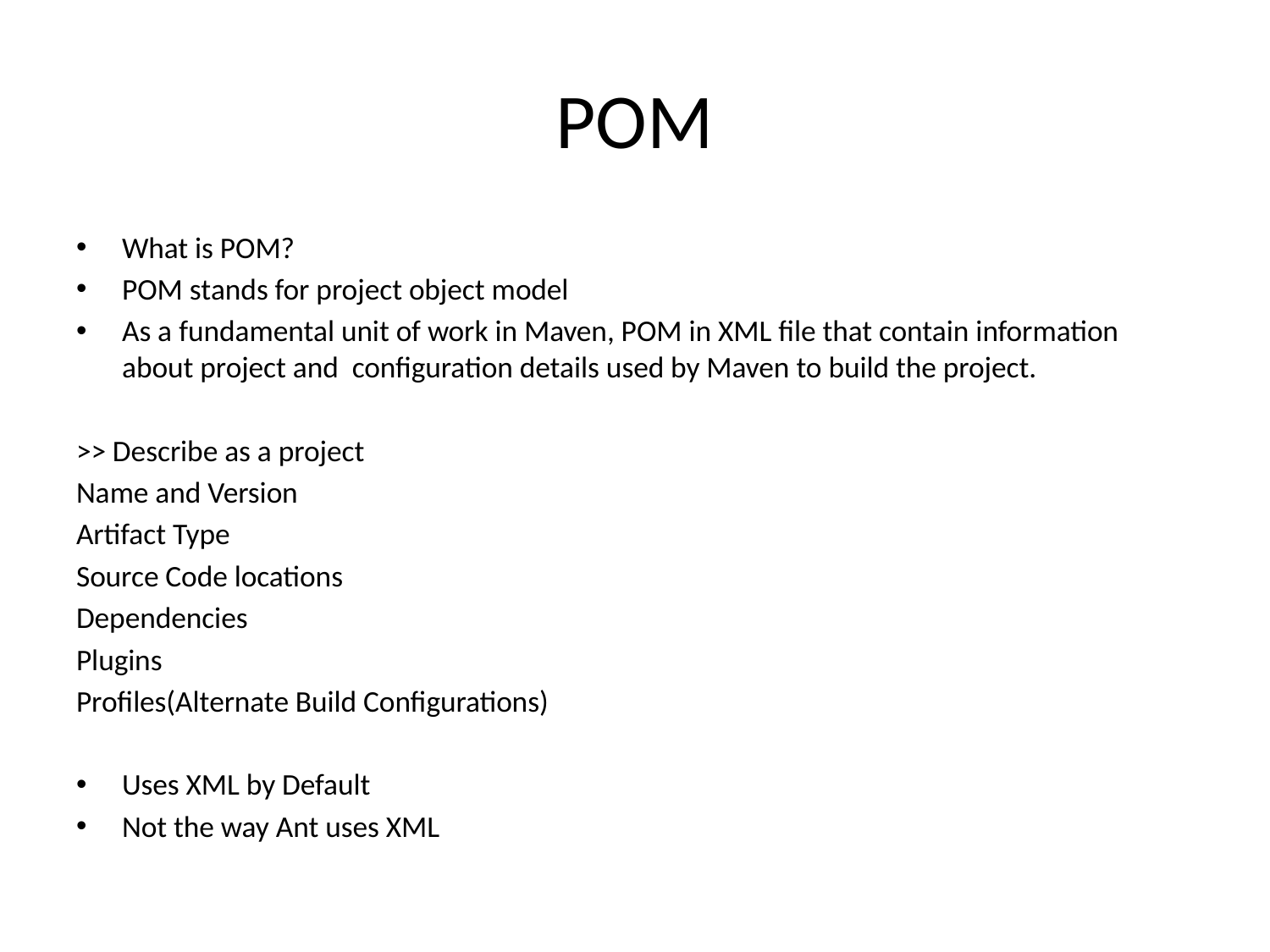

# POM
What is POM?
POM stands for project object model
As a fundamental unit of work in Maven, POM in XML file that contain information about project and  configuration details used by Maven to build the project.

>> Describe as a project
Name and Version
Artifact Type
Source Code locations
Dependencies
Plugins
Profiles(Alternate Build Configurations)

Uses XML by Default
Not the way Ant uses XML